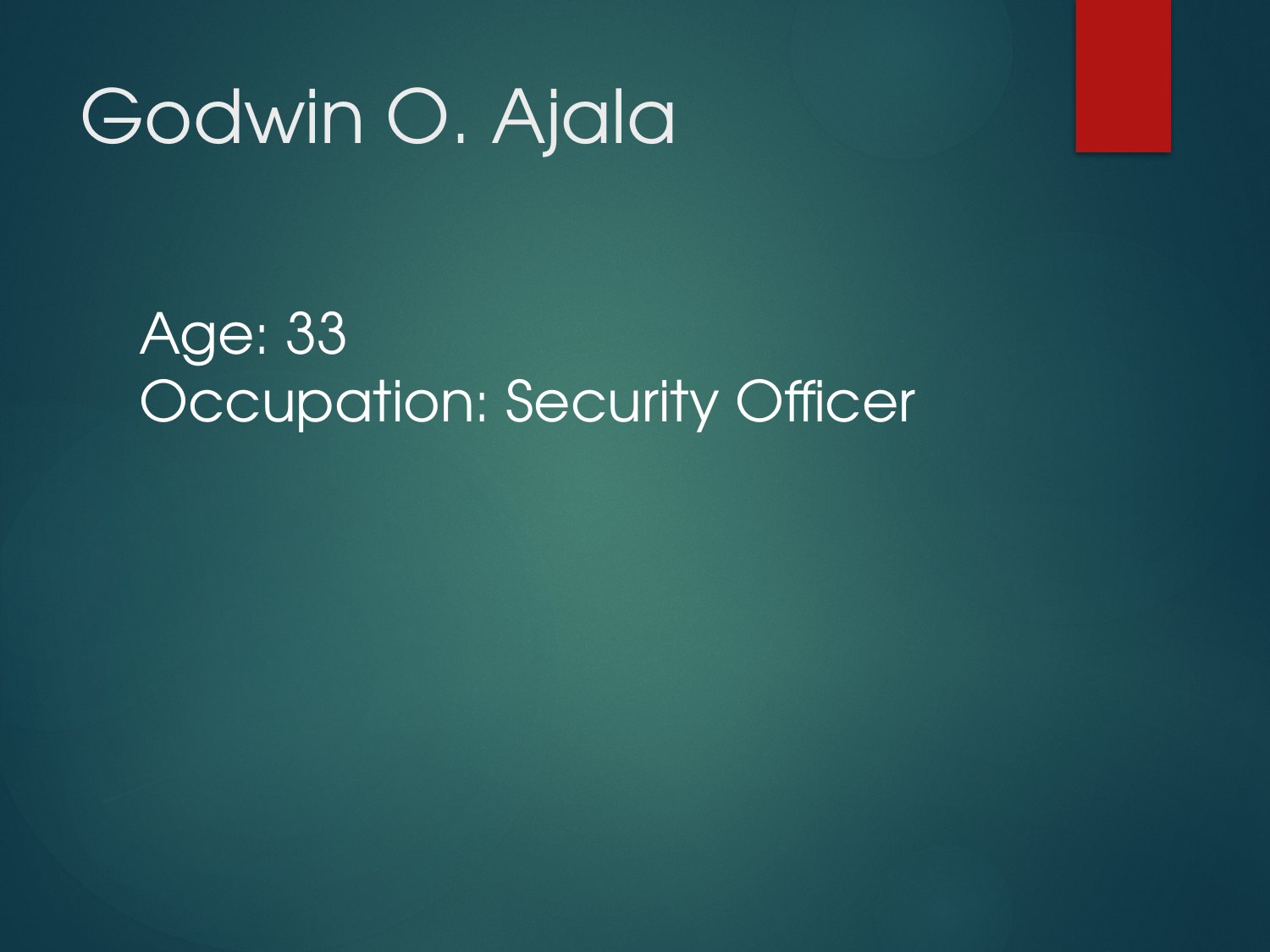

# Godwin O. Ajala

Age: 33
Occupation: Security Officer